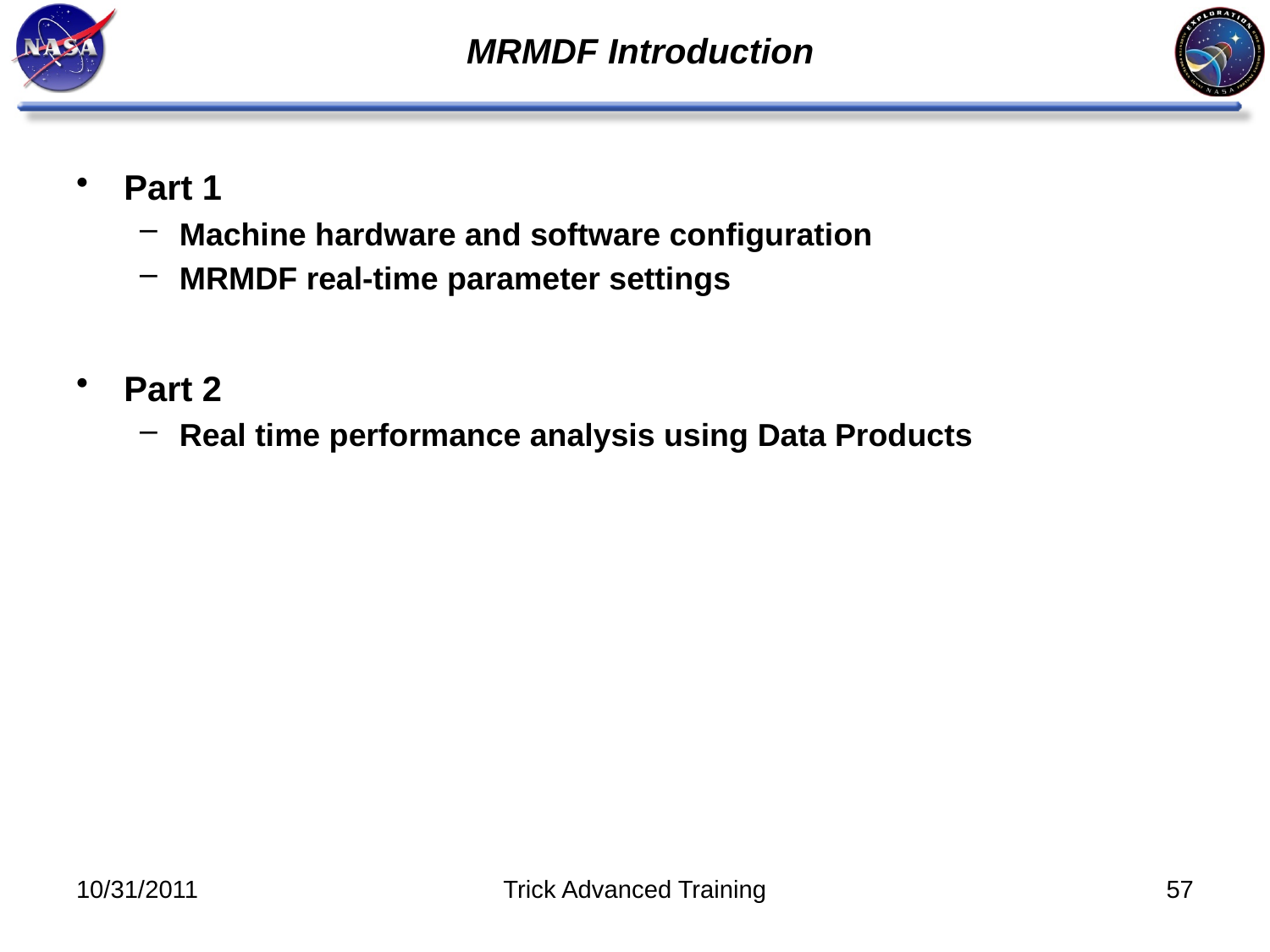

# MRMDF Introduction
Part 1
Machine hardware and software configuration
MRMDF real-time parameter settings

Part 2
Real time performance analysis using Data Products

10/31/2011
Trick Advanced Training
57